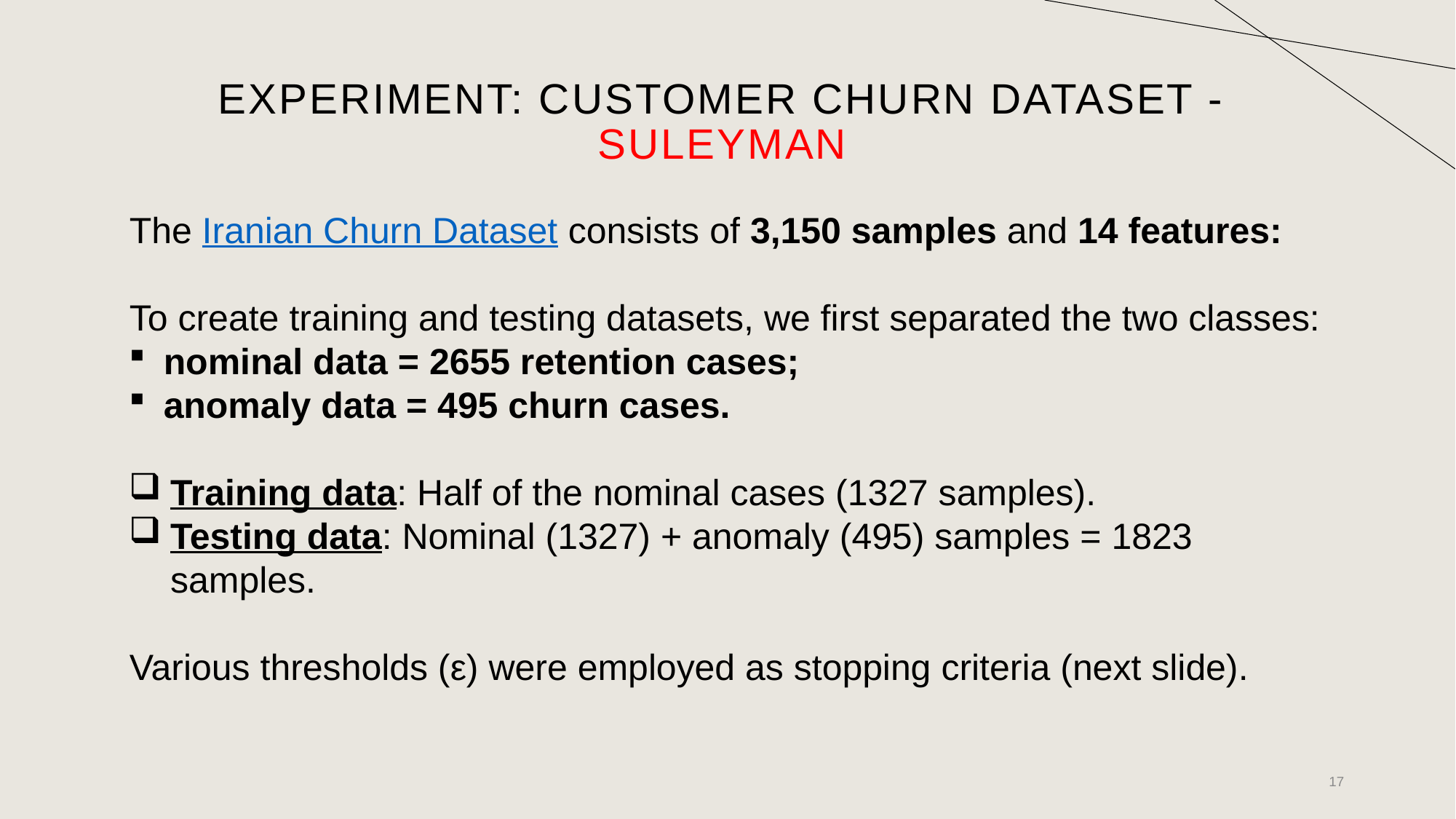

# Experiment: customer churn dataset - suleyman
The Iranian Churn Dataset consists of 3,150 samples and 14 features:

To create training and testing datasets, we first separated the two classes:
nominal data = 2655 retention cases;
anomaly data = 495 churn cases.

Training data: Half of the nominal cases (1327 samples).
Testing data: Nominal (1327) + anomaly (495) samples = 1823 samples.

Various thresholds (ε) were employed as stopping criteria (next slide).
17